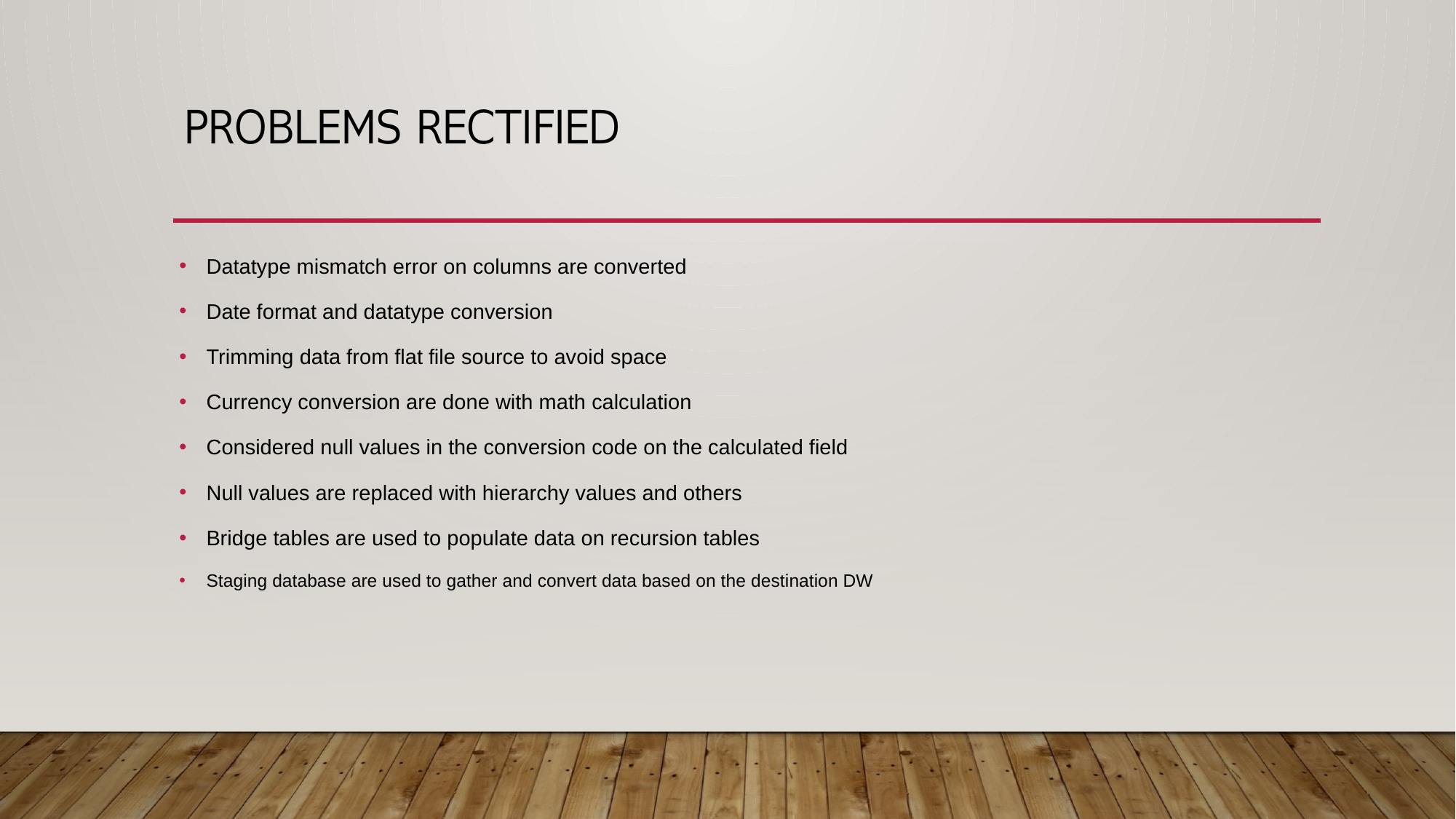

# Problems rectified
Datatype mismatch error on columns are converted
Date format and datatype conversion
Trimming data from flat file source to avoid space
Currency conversion are done with math calculation
Considered null values in the conversion code on the calculated field
Null values are replaced with hierarchy values and others
Bridge tables are used to populate data on recursion tables
Staging database are used to gather and convert data based on the destination DW